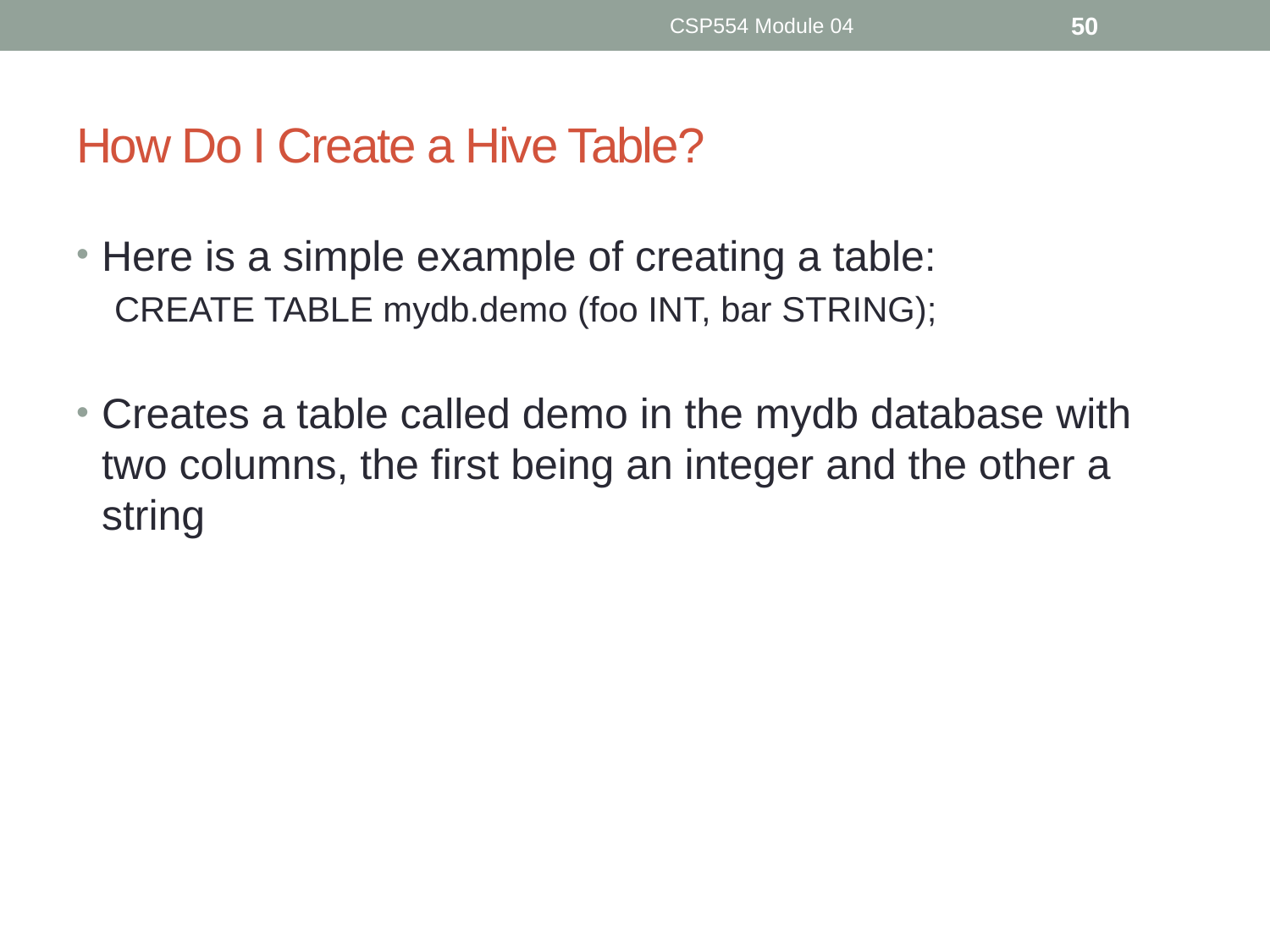

CSP554 Module 04
50
# How Do I Create a Hive Table?
Here is a simple example of creating a table:
CREATE TABLE mydb.demo (foo INT, bar STRING);

Creates a table called demo in the mydb database with two columns, the first being an integer and the other a string